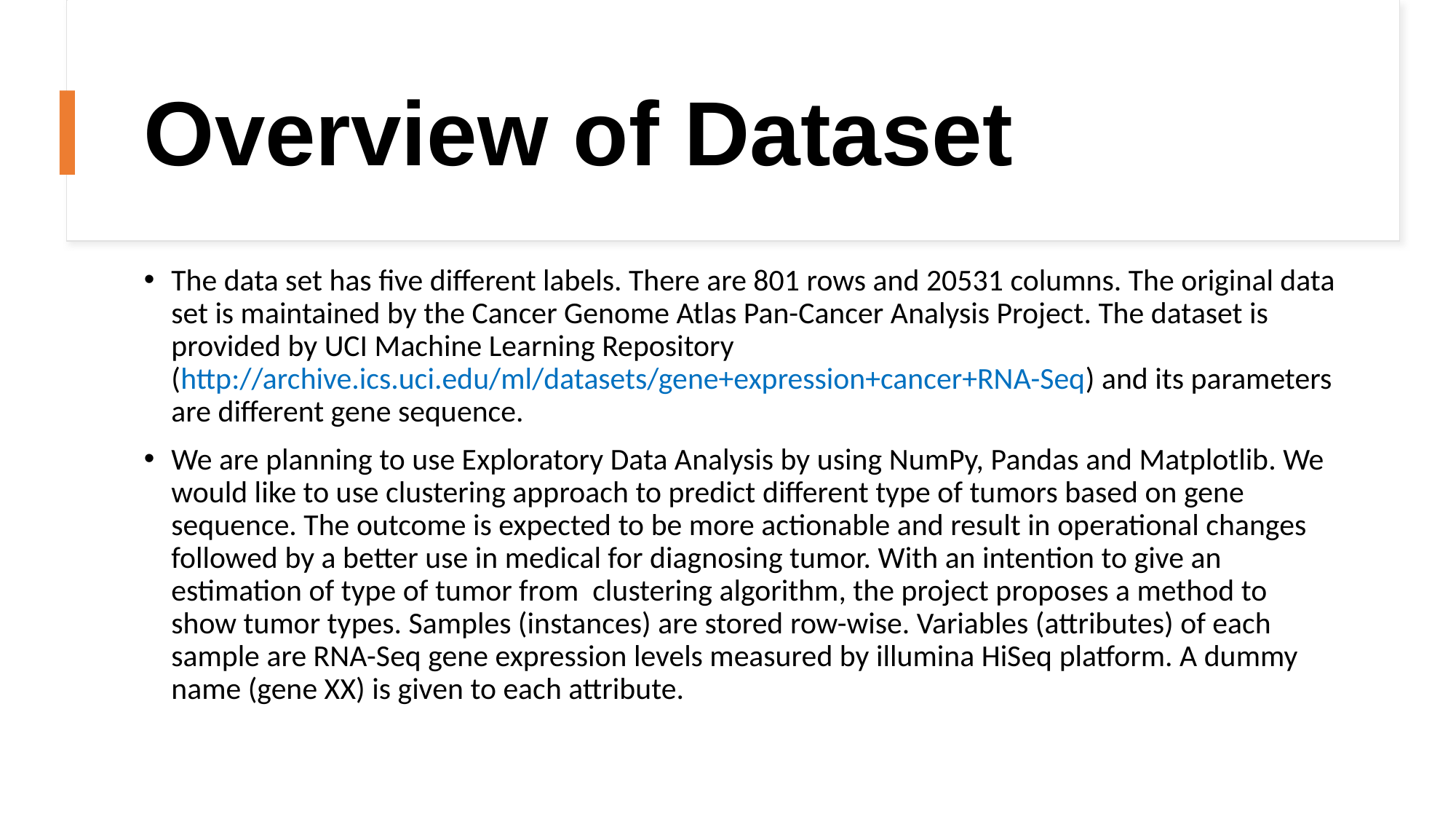

# Overview of Dataset

The data set has five different labels. There are 801 rows and 20531 columns. The original data set is maintained by the Cancer Genome Atlas Pan-Cancer Analysis Project. The dataset is provided by UCI Machine Learning Repository (http://archive.ics.uci.edu/ml/datasets/gene+expression+cancer+RNA-Seq) and its parameters are different gene sequence.
We are planning to use Exploratory Data Analysis by using NumPy, Pandas and Matplotlib. We would like to use clustering approach to predict different type of tumors based on gene sequence. The outcome is expected to be more actionable and result in operational changes followed by a better use in medical for diagnosing tumor. With an intention to give an estimation of type of tumor from  clustering algorithm, the project proposes a method to show tumor types. Samples (instances) are stored row-wise. Variables (attributes) of each sample are RNA-Seq gene expression levels measured by illumina HiSeq platform. A dummy name (gene XX) is given to each attribute.